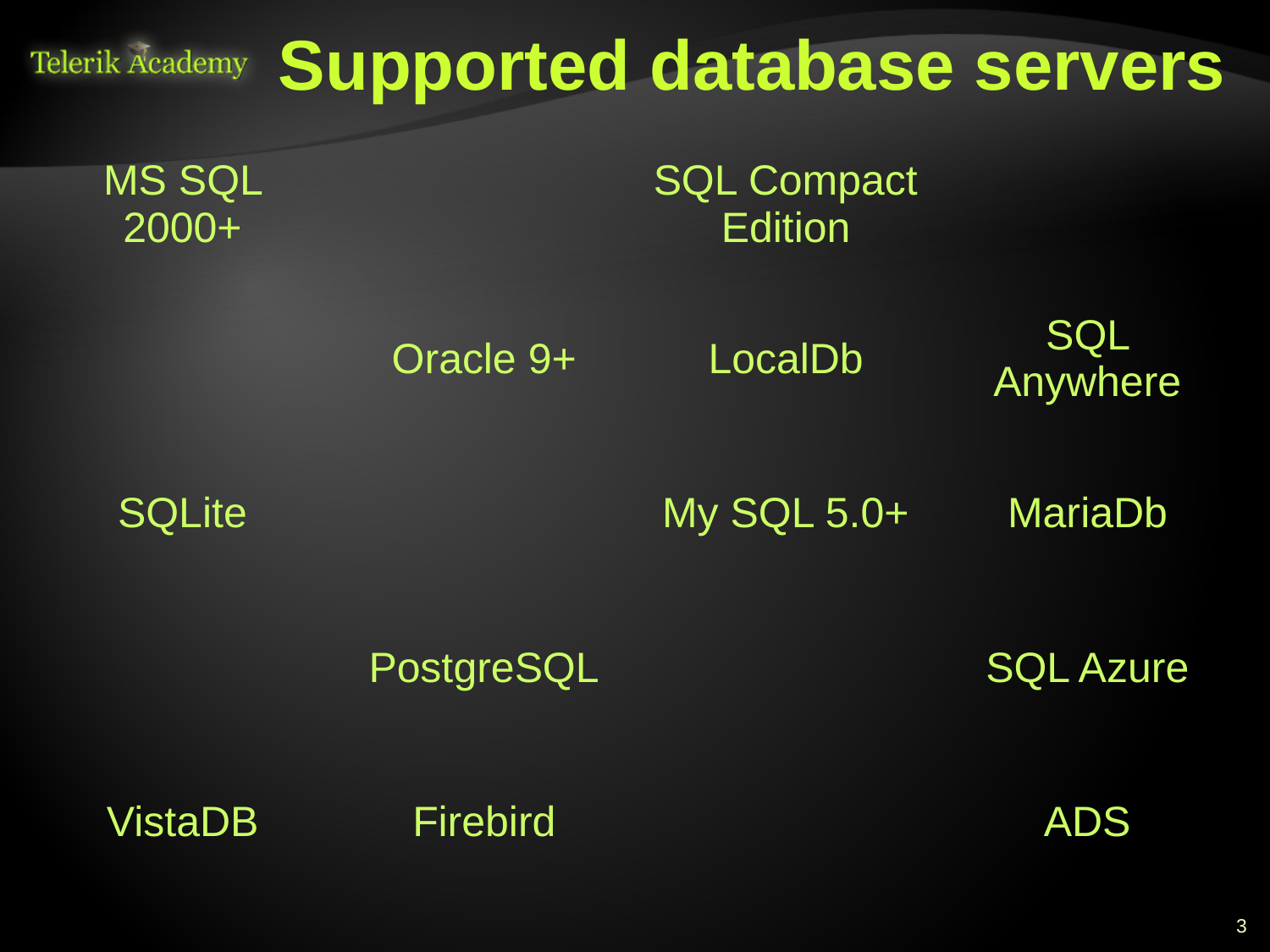

# Supported database servers
| MS SQL 2000+ |  | SQL Compact Edition |  |
| --- | --- | --- | --- |
|  | Oracle 9+ | LocalDb | SQL Anywhere |
| SQLite |  | My SQL 5.0+ | MariaDb |
|  | PostgreSQL |  | SQL Azure |
| VistaDB | Firebird |  | ADS |
3